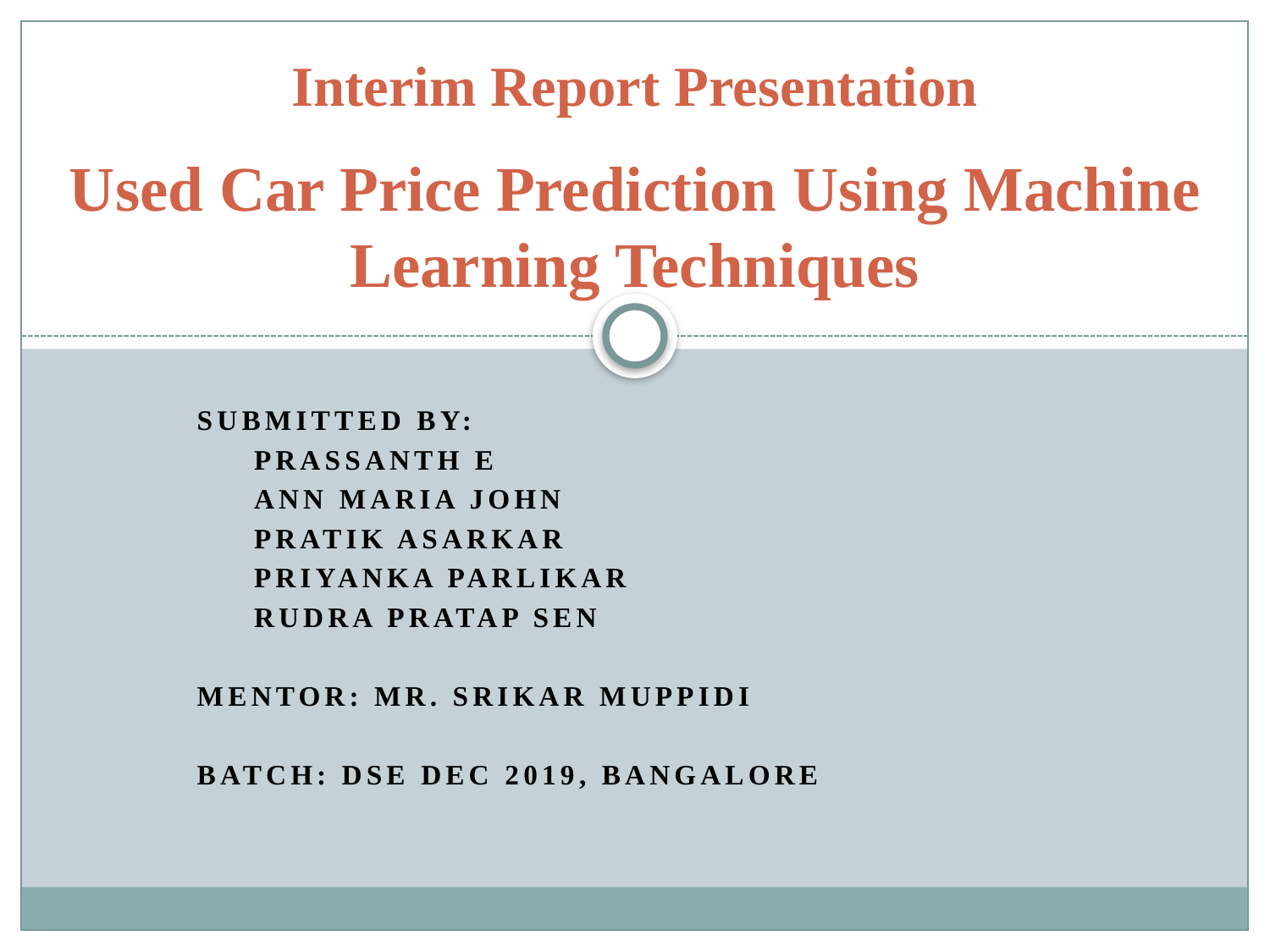

# Interim Report Presentation a Used Car Price Prediction Using Machine Learning Techniques
Submitted by:
     PRASSANTH E
     ANN MARIA john
     PRATIK ASARKAR
     PRIYANKA PARLIKAR
     RUDRA PRATAP SEN

Mentor: Mr. Srikar Muppidi

Batch: DSE DEC 2019, Bangalore